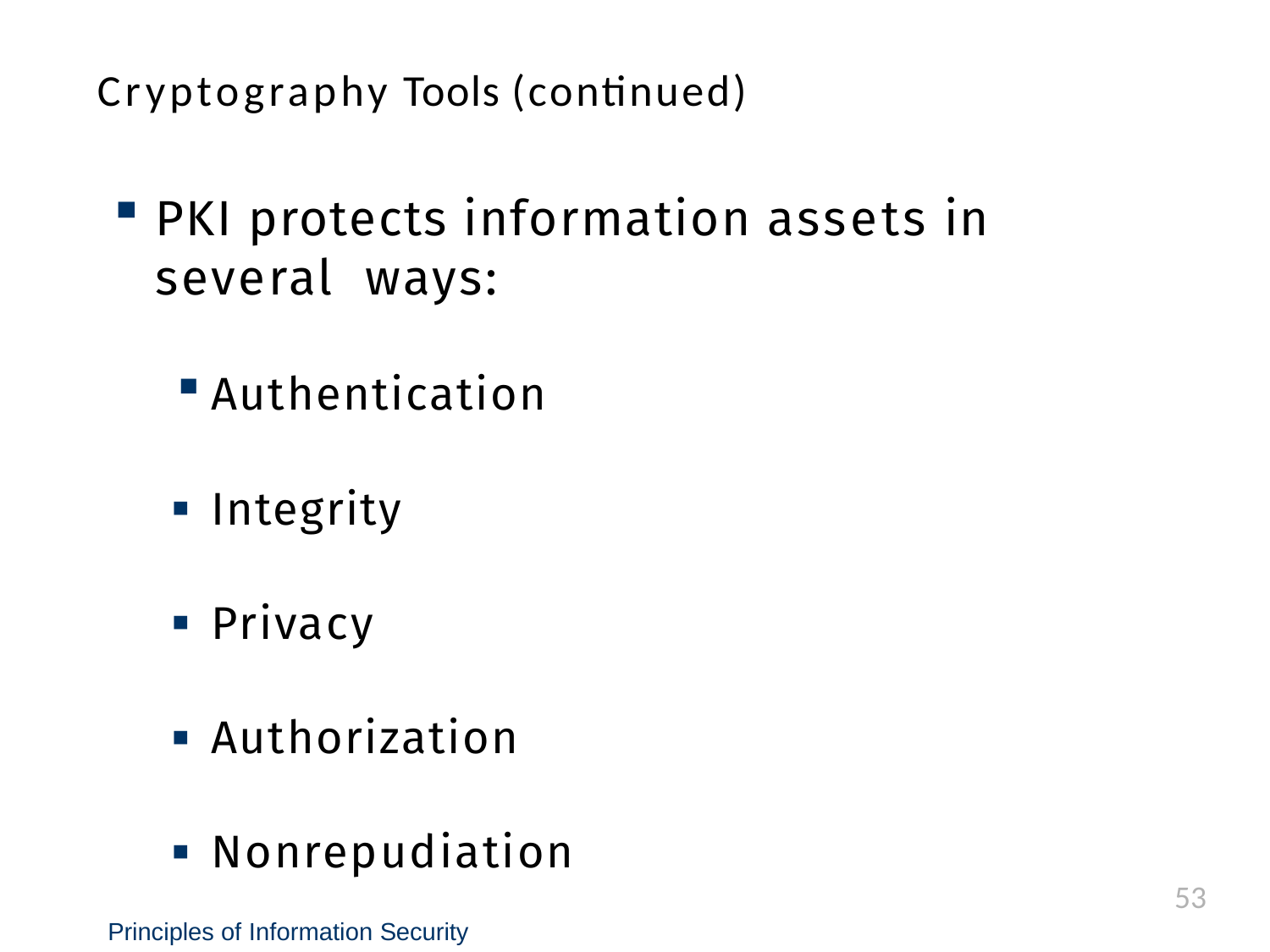

# Cryptography Tools (continued)
PKI protects information assets in several  ways:

Authentication

Integrity

Privacy

Authorization

Nonrepudiation
53
Principles of Information Security